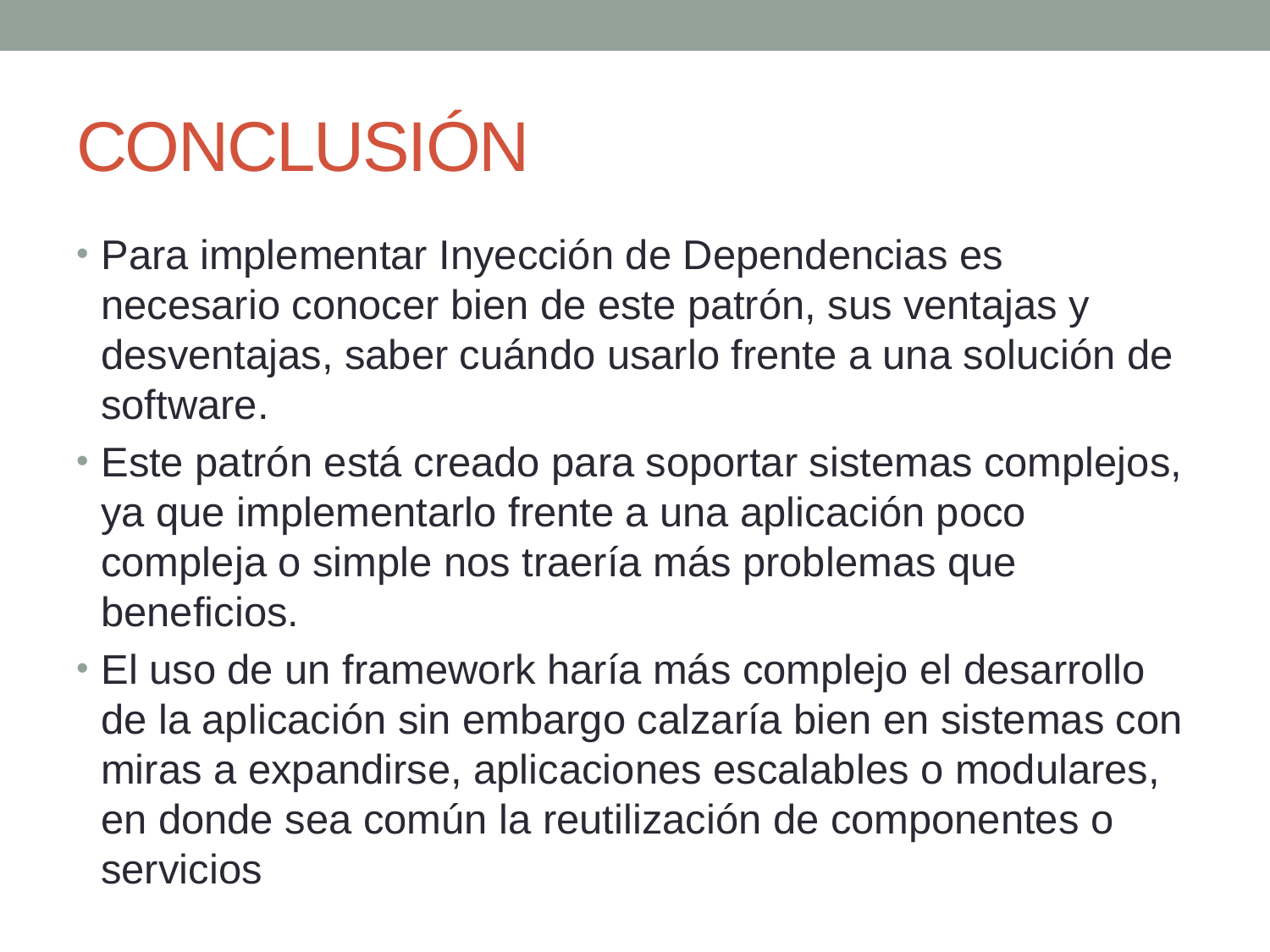

# CONCLUSIÓN
Para implementar Inyección de Dependencias es necesario conocer bien de este patrón, sus ventajas y desventajas, saber cuándo usarlo frente a una solución de software.
Este patrón está creado para soportar sistemas complejos, ya que implementarlo frente a una aplicación poco compleja o simple nos traería más problemas que beneficios.
El uso de un framework haría más complejo el desarrollo de la aplicación sin embargo calzaría bien en sistemas con miras a expandirse, aplicaciones escalables o modulares, en donde sea común la reutilización de componentes o servicios